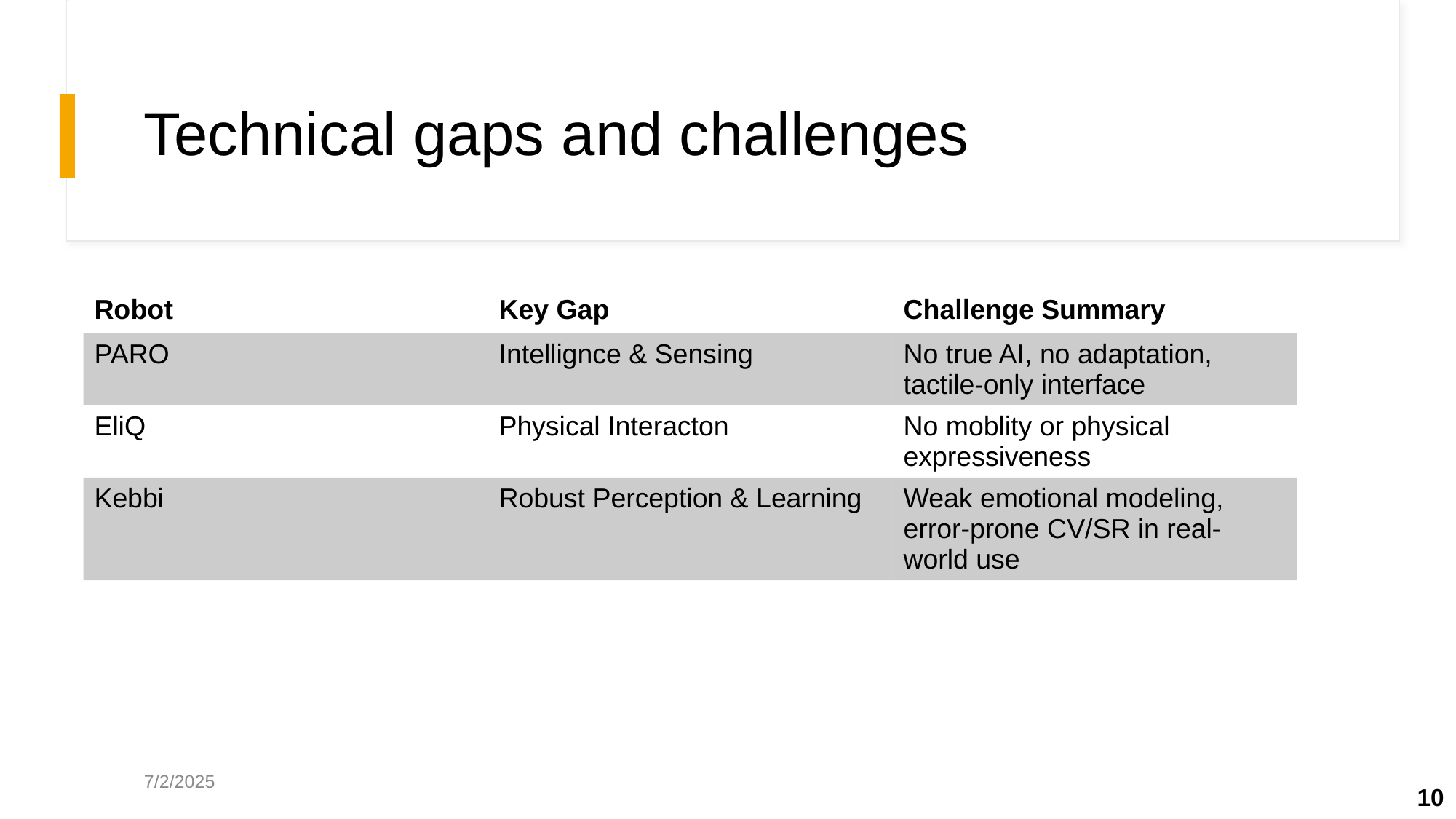

# Technical gaps and challenges
| Robot | Key Gap | Challenge Summary |
| --- | --- | --- |
| PARO | Intellignce & Sensing | No true AI, no adaptation, tactile-only interface |
| EliQ | Physical Interacton | No moblity or physical expressiveness |
| Kebbi | Robust Perception & Learning | Weak emotional modeling, error-prone CV/SR in real- world use |
7/2/2025

10